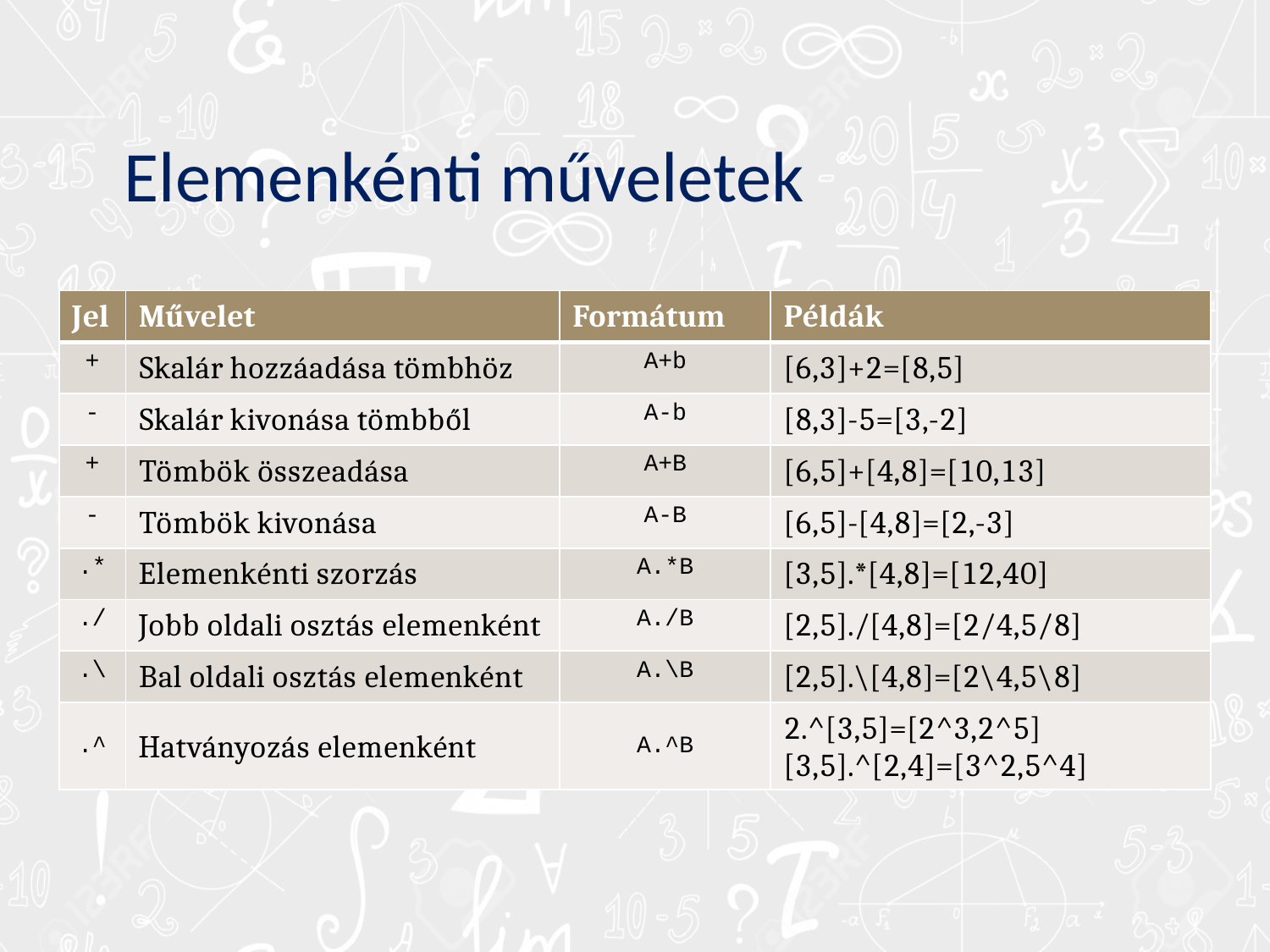

# Elemenkénti műveletek
| Jel | Művelet | Formátum | Példák |
| --- | --- | --- | --- |
| + | Skalár hozzáadása tömbhöz | A+b | [6,3]+2=[8,5] |
| - | Skalár kivonása tömbből | A-b | [8,3]-5=[3,-2] |
| + | Tömbök összeadása | A+B | [6,5]+[4,8]=[10,13] |
| - | Tömbök kivonása | A-B | [6,5]-[4,8]=[2,-3] |
| .\* | Elemenkénti szorzás | A.\*B | [3,5].\*[4,8]=[12,40] |
| ./ | Jobb oldali osztás elemenként | A./B | [2,5]./[4,8]=[2/4,5/8] |
| .\ | Bal oldali osztás elemenként | A.\B | [2,5].\[4,8]=[2\4,5\8] |
| .^ | Hatványozás elemenként | A.^B | 2.^[3,5]=[2^3,2^5] [3,5].^[2,4]=[3^2,5^4] |